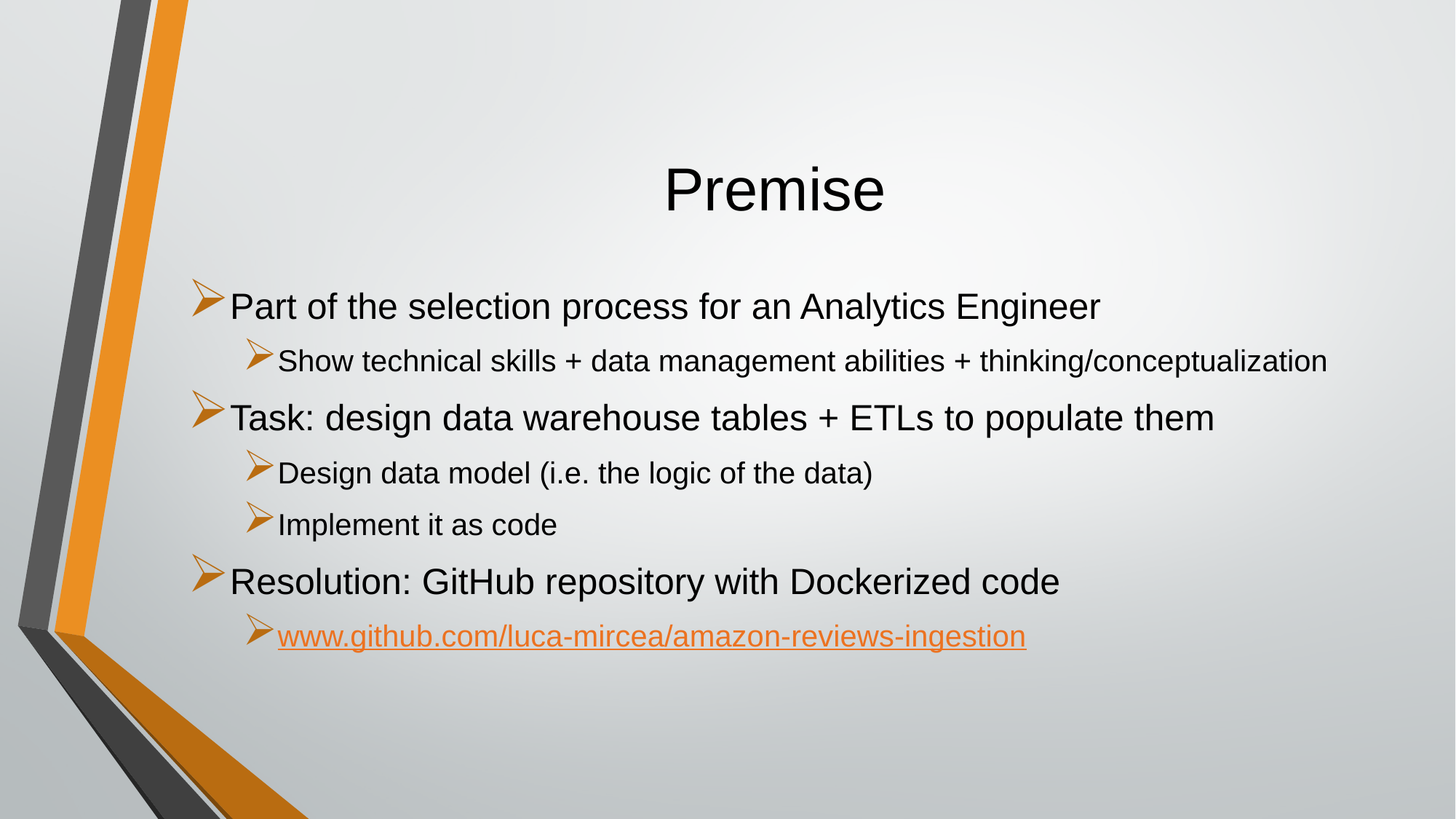

# Premise
Part of the selection process for an Analytics Engineer
Show technical skills + data management abilities + thinking/conceptualization
Task: design data warehouse tables + ETLs to populate them
Design data model (i.e. the logic of the data)
Implement it as code
Resolution: GitHub repository with Dockerized code
www.github.com/luca-mircea/amazon-reviews-ingestion